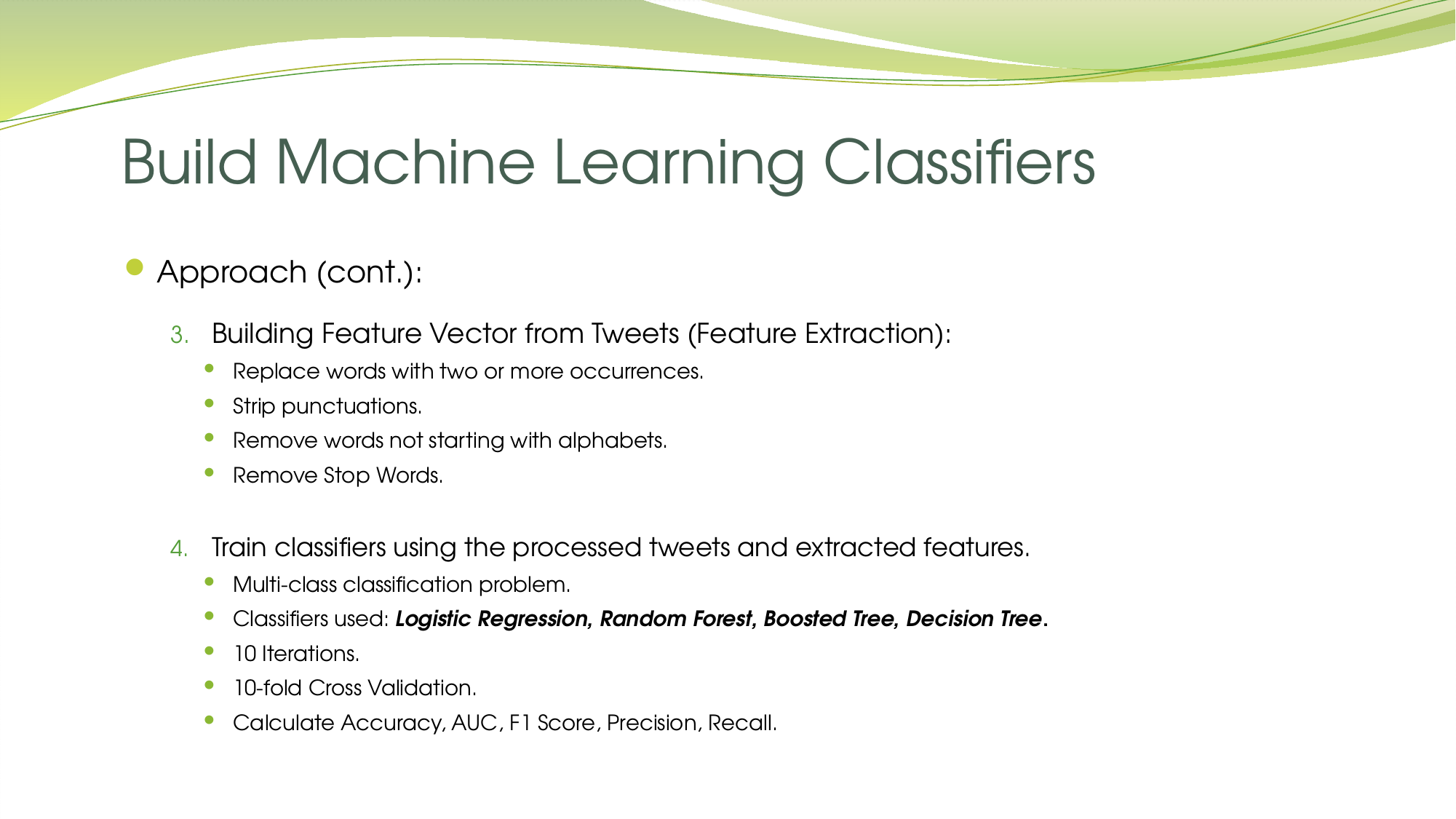

# Build Machine Learning Classifiers
Approach (cont.):
Building Feature Vector from Tweets (Feature Extraction):
Replace words with two or more occurrences.
Strip punctuations.
Remove words not starting with alphabets.
Remove Stop Words.

Train classifiers using the processed tweets and extracted features.
Multi-class classification problem.
Classifiers used: Logistic Regression, Random Forest, Boosted Tree, Decision Tree.
10 Iterations.
10-fold Cross Validation.
Calculate Accuracy, AUC, F1 Score, Precision, Recall.